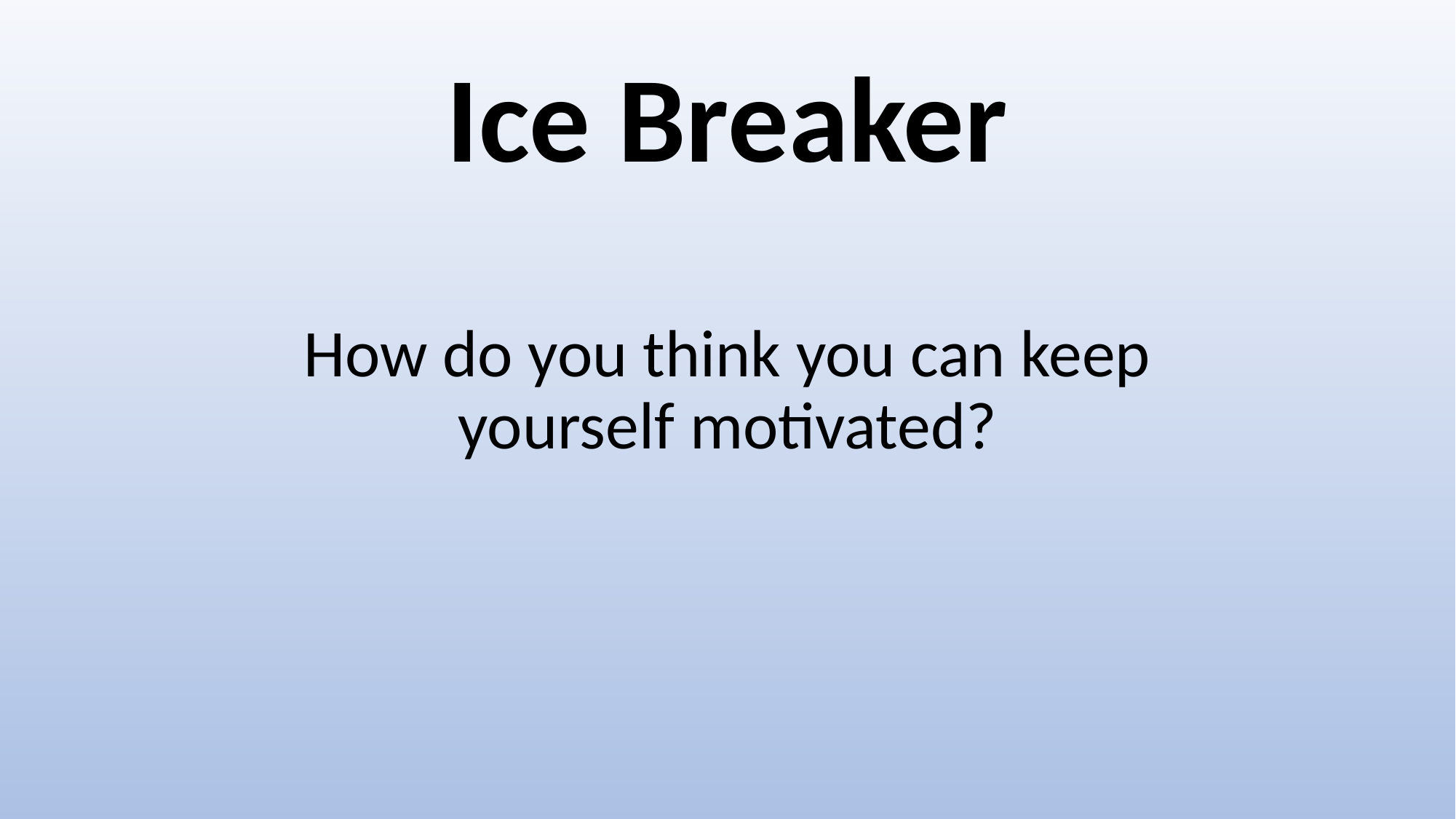

# Ice Breaker
How do you think you can keep yourself motivated?